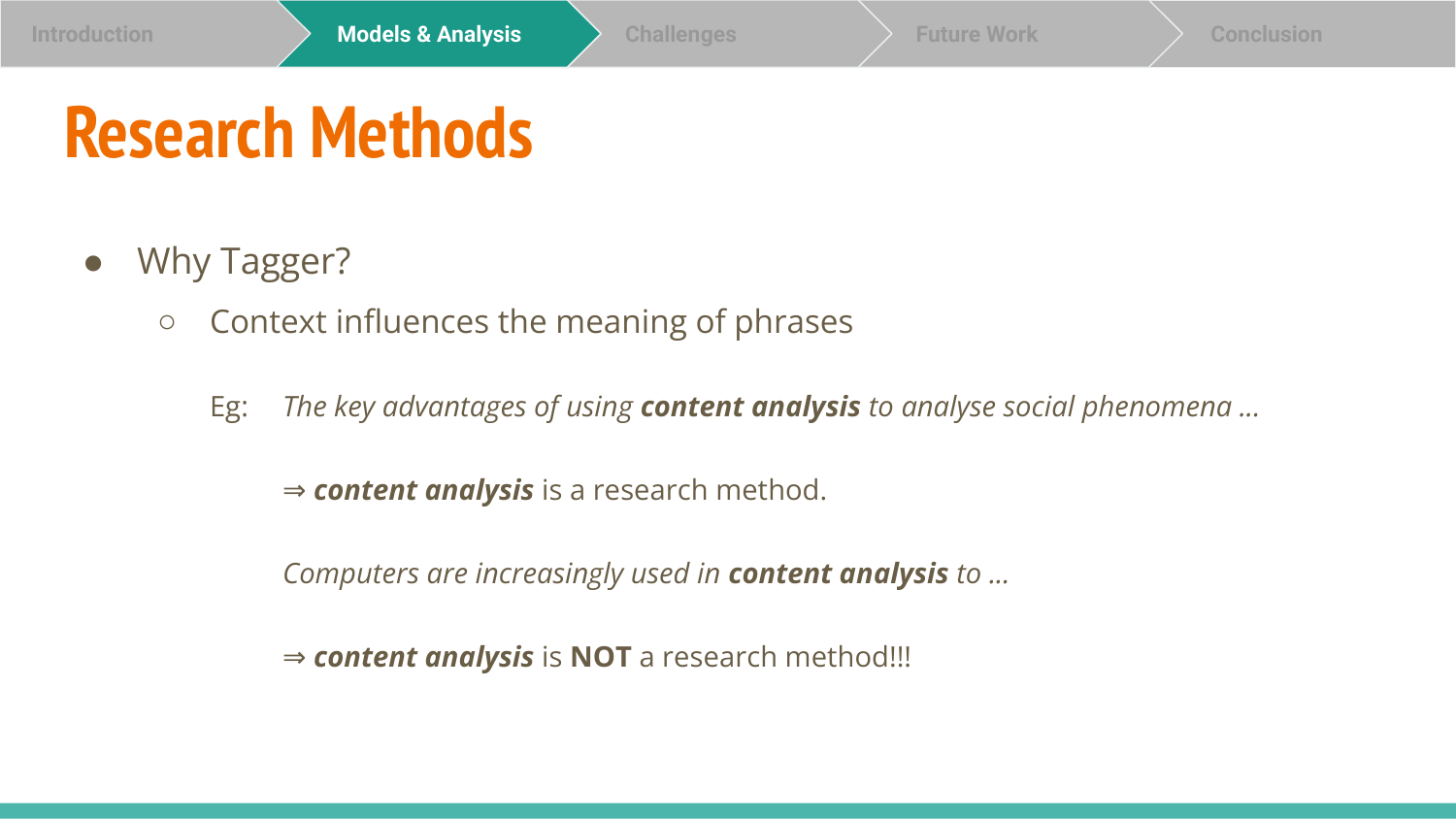

Challenges
         Future Work
              Conclusion
   Introduction
   Introduction
        Models & Analysis
        Models & Analysis
# Research Methods
Why Tagger?
Context influences the meaning of phrases
Eg:	The key advantages of using content analysis to analyse social phenomena ...
⇒ content analysis is a research method.
Computers are increasingly used in content analysis to ...
⇒ content analysis is NOT a research method!!!